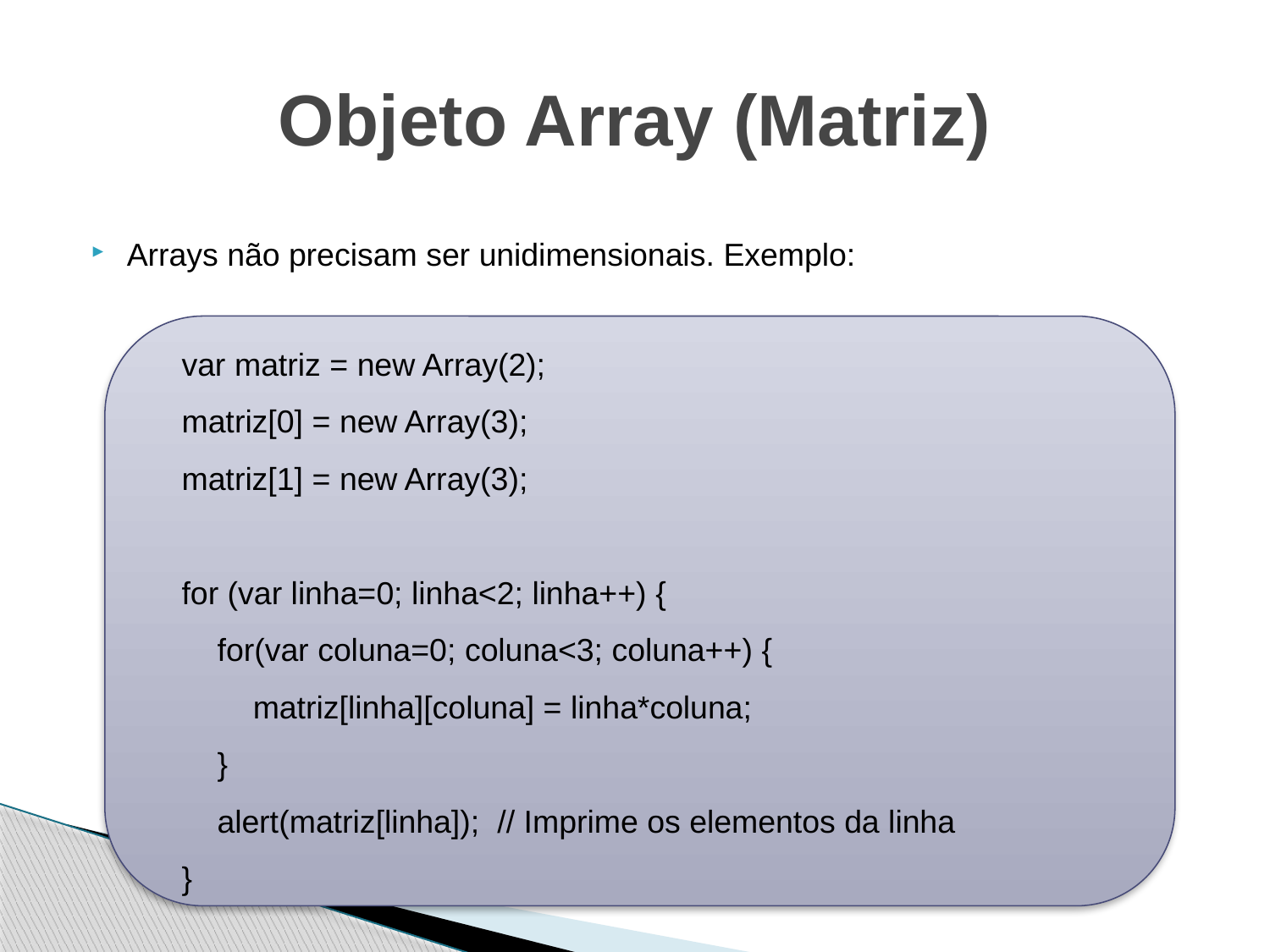

# Objeto Array (Matriz)
Arrays não precisam ser unidimensionais. Exemplo:

    var matriz = new Array(2);
    matriz[0] = new Array(3);
    matriz[1] = new Array(3);

    for (var linha=0; linha<2; linha++) {
        for(var coluna=0; coluna<3; coluna++) {
            matriz[linha][coluna] = linha*coluna;
        }
        alert(matriz[linha]);  // Imprime os elementos da linha
    }